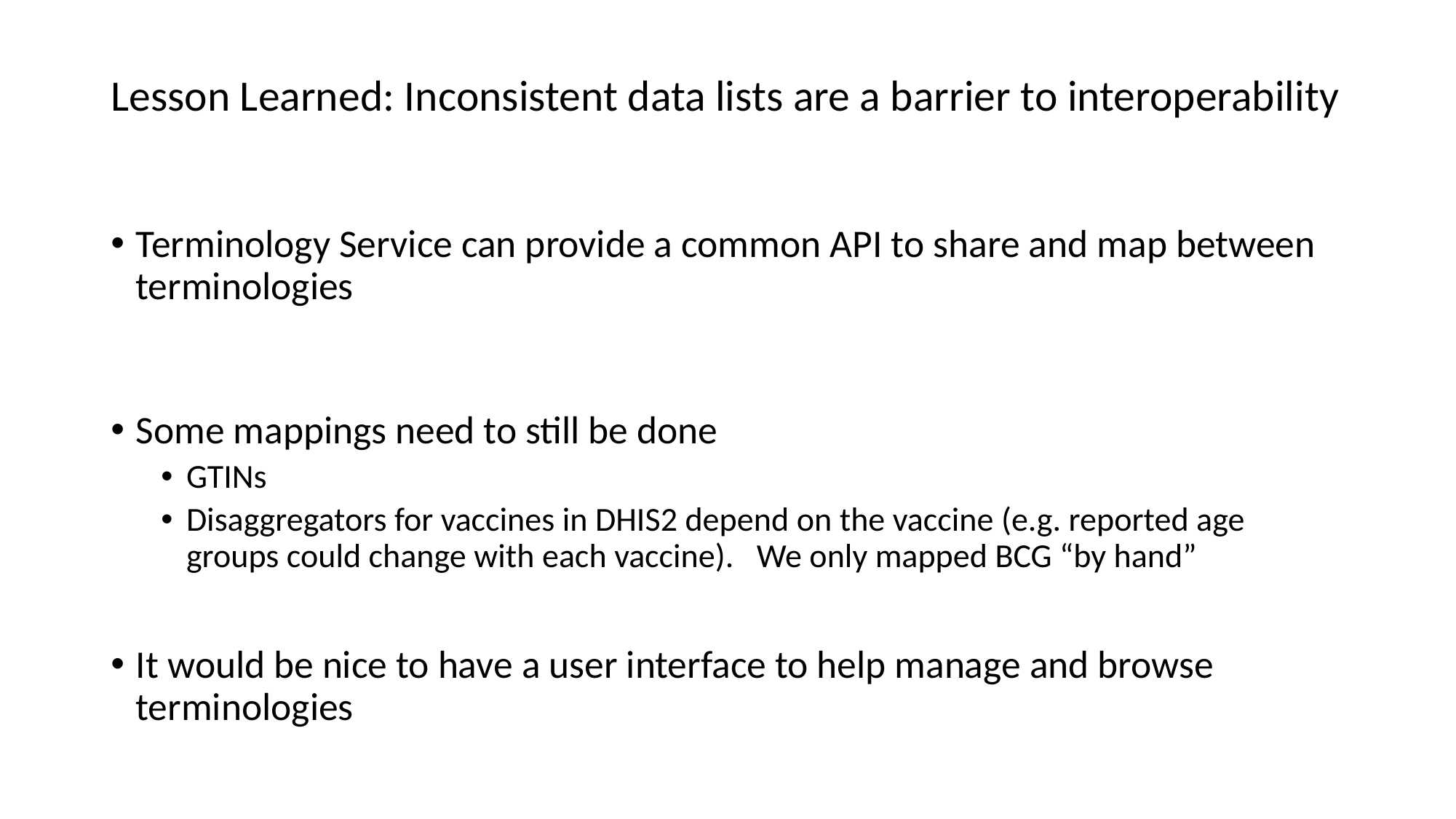

# Lesson Learned: Inconsistent data lists are a barrier to interoperability
Terminology Service can provide a common API to share and map between terminologies
Some mappings need to still be done
GTINs
Disaggregators for vaccines in DHIS2 depend on the vaccine (e.g. reported age groups could change with each vaccine).   We only mapped BCG “by hand”

It would be nice to have a user interface to help manage and browse terminologies